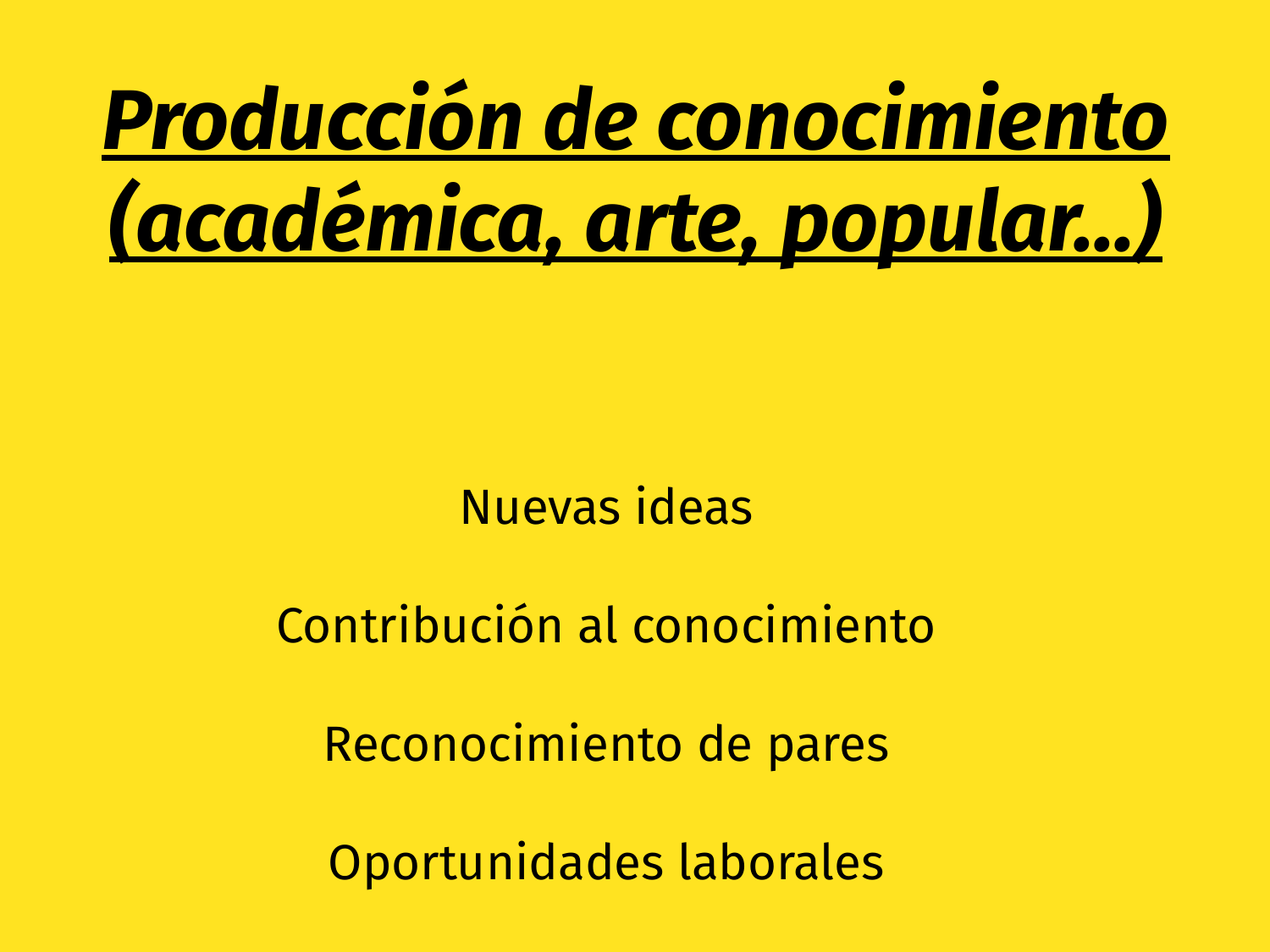

Producción de conocimiento (académica, arte, popular...)

Nuevas ideas

Contribución al conocimiento

Reconocimiento de pares

Oportunidades laborales